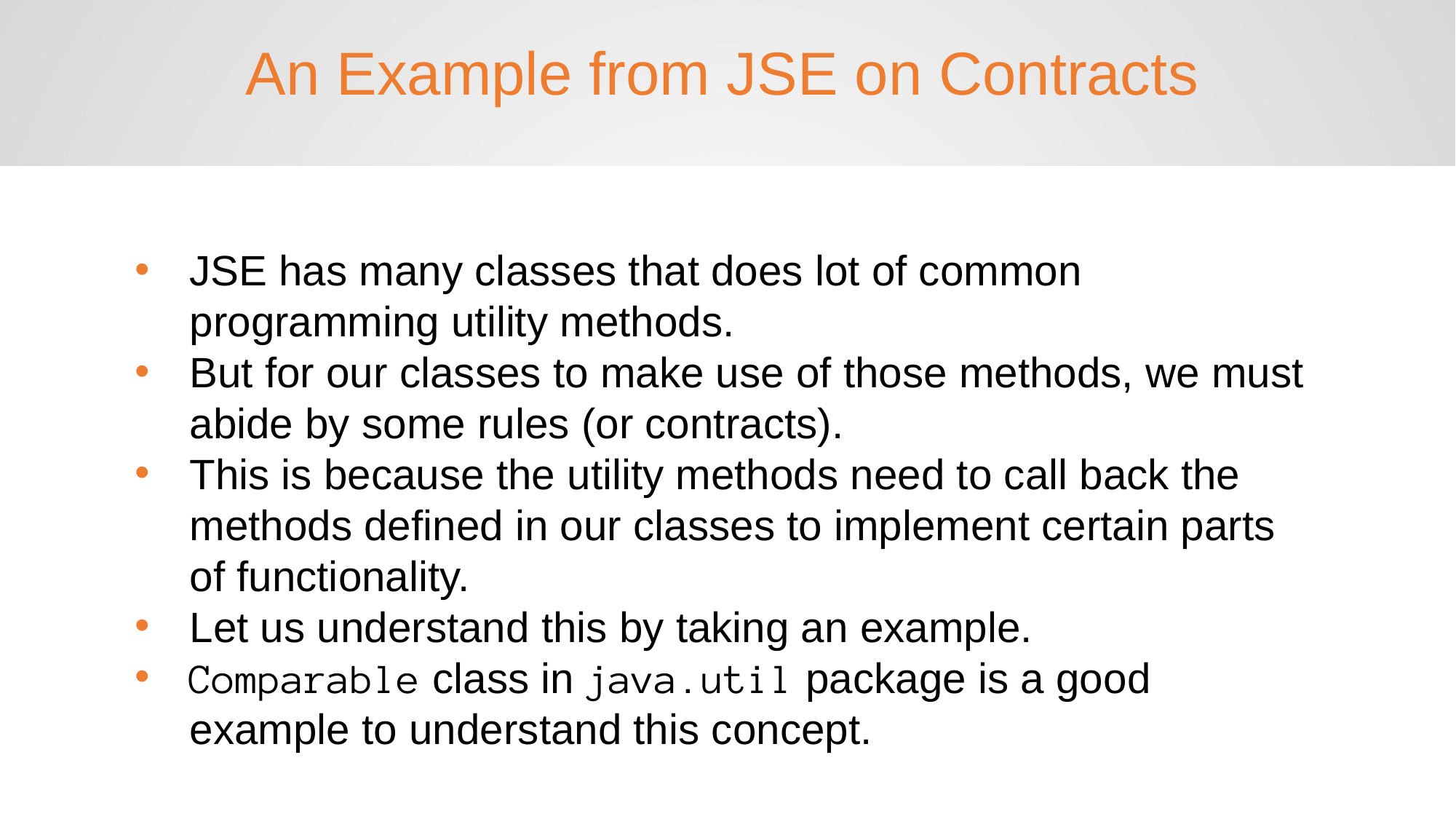

An Example from JSE on Contracts

JSE has many classes that does lot of common programming utility methods.
But for our classes to make use of those methods, we must abide by some rules (or contracts).
This is because the utility methods need to call back the methods defined in our classes to implement certain parts of functionality.
Let us understand this by taking an example.
Comparable class in java.util package is a good example to understand this concept.